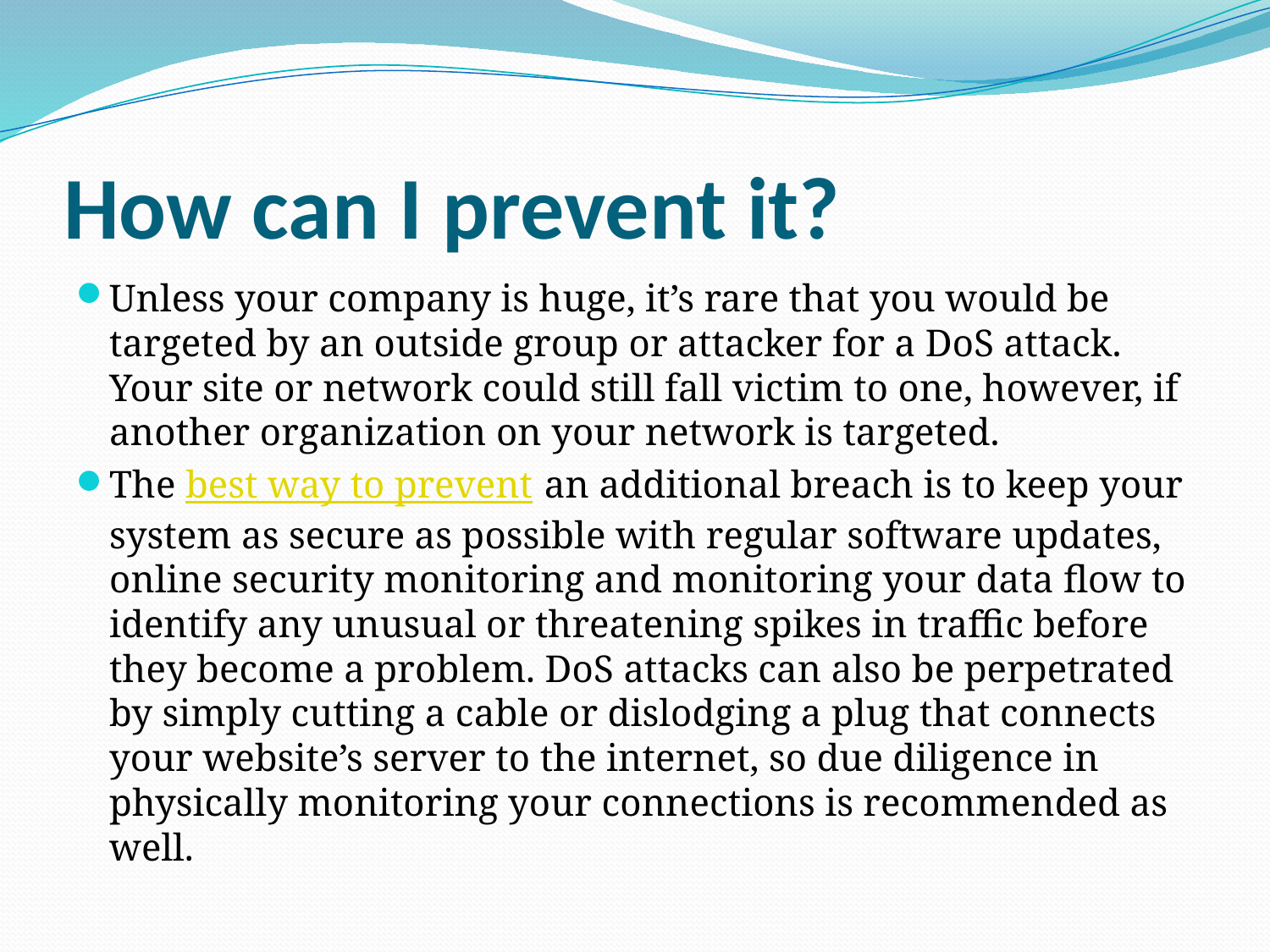

# How can I prevent it?
Unless your company is huge, it’s rare that you would be targeted by an outside group or attacker for a DoS attack. Your site or network could still fall victim to one, however, if another organization on your network is targeted.
The best way to prevent an additional breach is to keep your system as secure as possible with regular software updates, online security monitoring and monitoring your data flow to identify any unusual or threatening spikes in traffic before they become a problem. DoS attacks can also be perpetrated by simply cutting a cable or dislodging a plug that connects your website’s server to the internet, so due diligence in physically monitoring your connections is recommended as well.